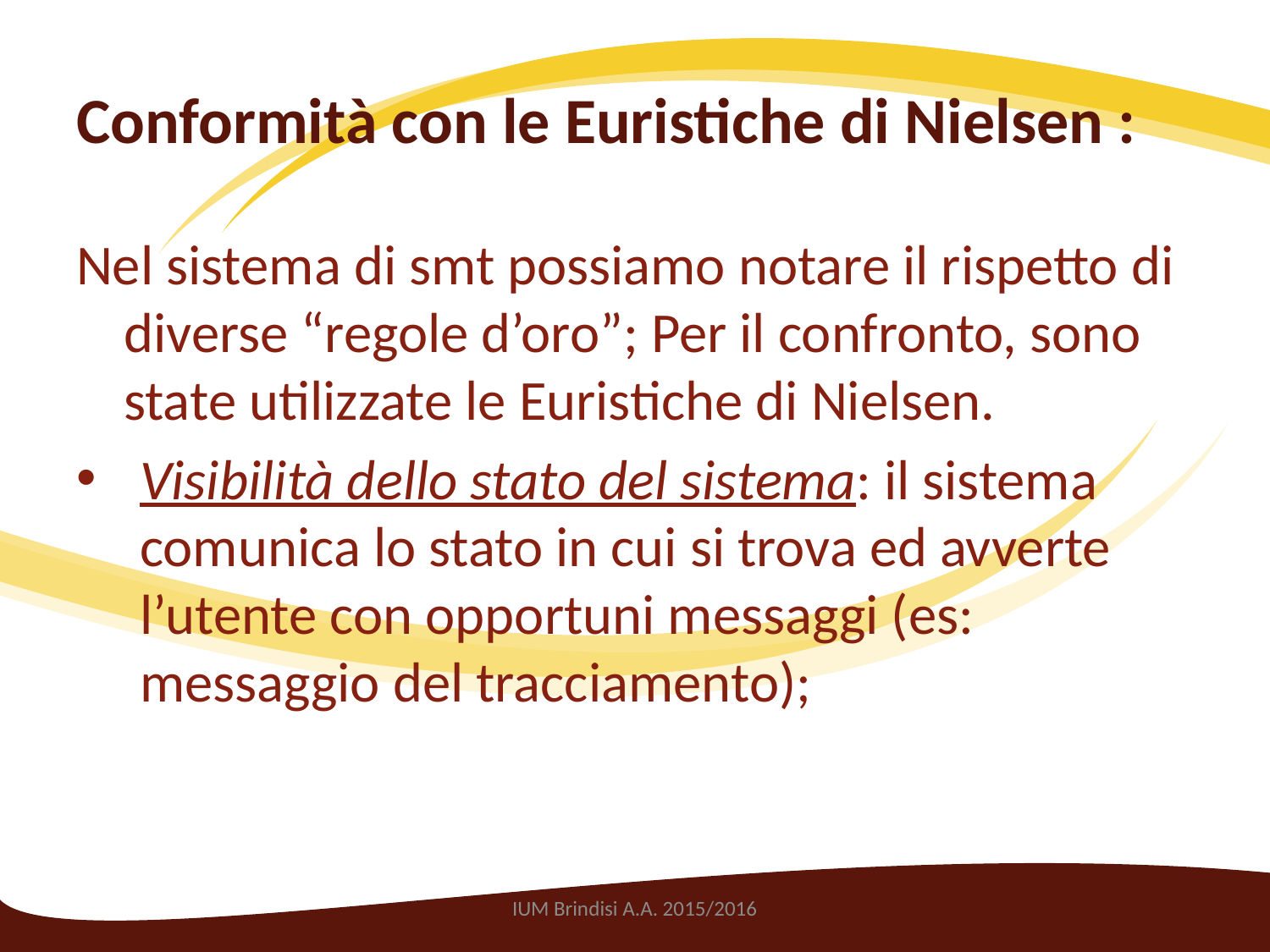

# Conformità con le Euristiche di Nielsen :
Nel sistema di smt possiamo notare il rispetto di diverse “regole d’oro”; Per il confronto, sono state utilizzate le Euristiche di Nielsen.
Visibilità dello stato del sistema: il sistema comunica lo stato in cui si trova ed avverte l’utente con opportuni messaggi (es: messaggio del tracciamento);

IUM Brindisi A.A. 2015/2016